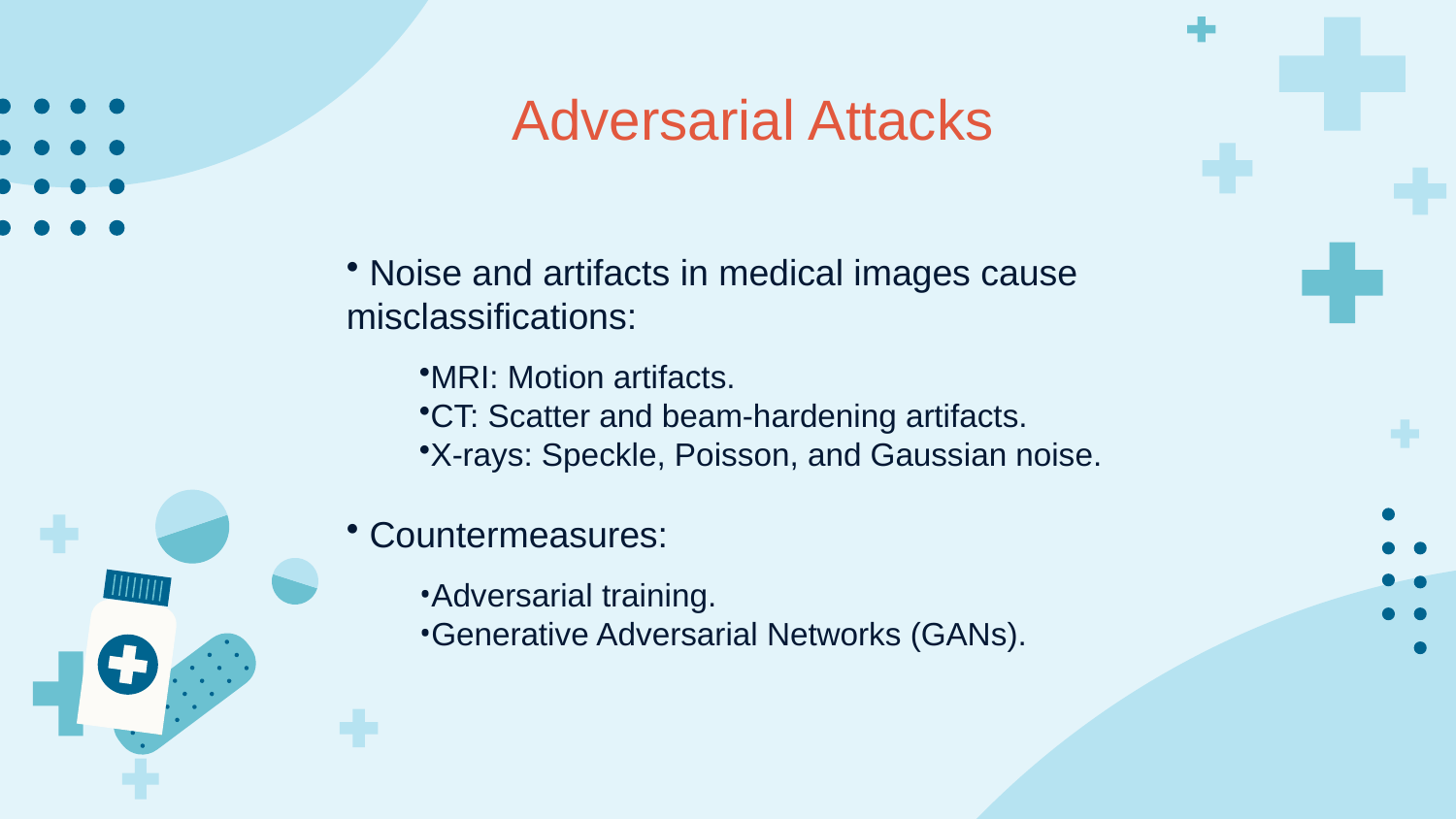

# Adversarial Attacks

 Noise and artifacts in medical images cause misclassifications:
MRI: Motion artifacts.
CT: Scatter and beam-hardening artifacts.
X-rays: Speckle, Poisson, and Gaussian noise.

 Countermeasures:
Adversarial training.
Generative Adversarial Networks (GANs).